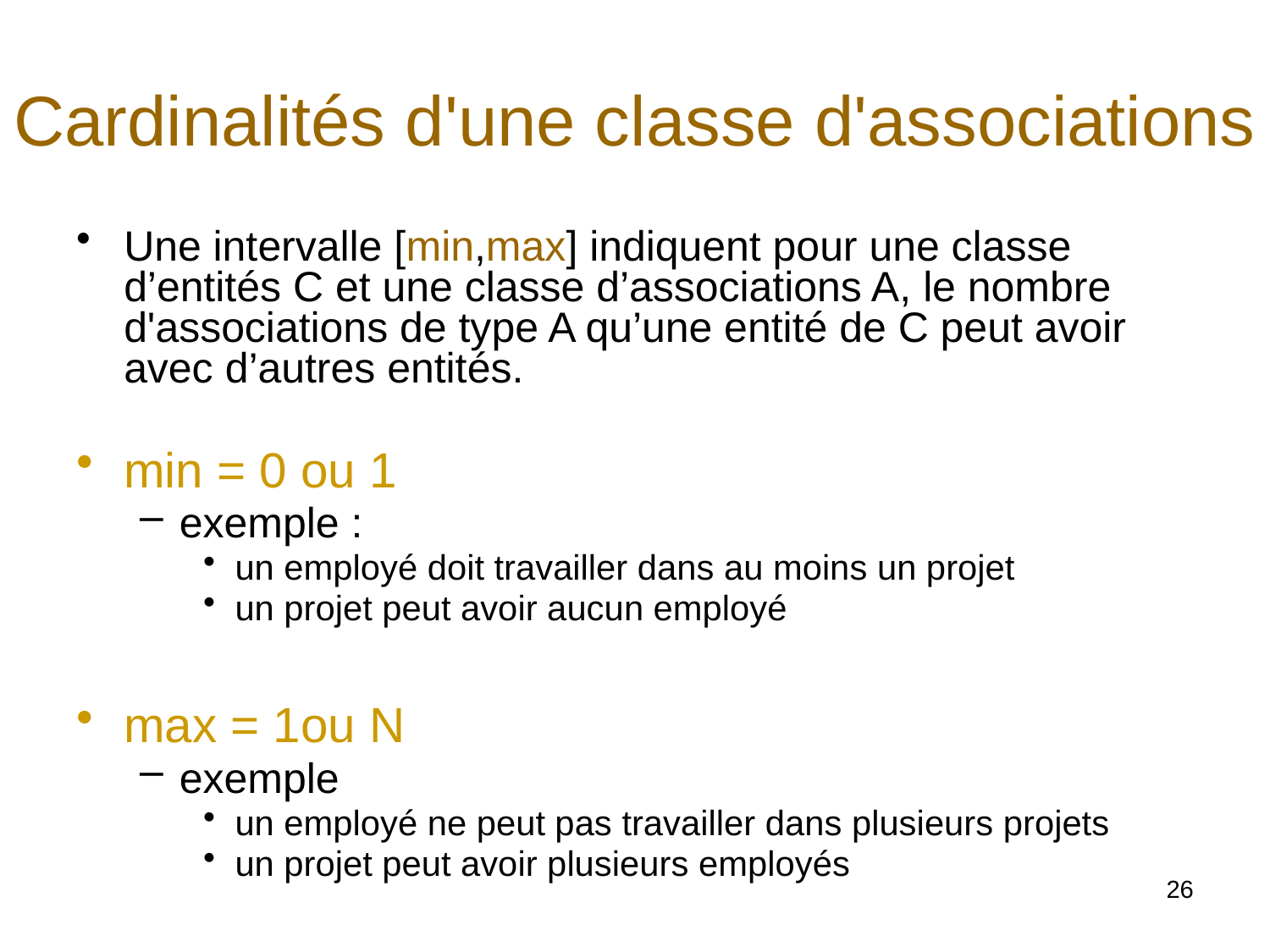

# Cardinalités d'une classe d'associations
Une intervalle [min,max] indiquent pour une classe d’entités C et une classe d’associations A, le nombre d'associations de type A qu’une entité de C peut avoir avec d’autres entités.

min = 0 ou 1
exemple :
un employé doit travailler dans au moins un projet
un projet peut avoir aucun employé

max = 1ou N
exemple
un employé ne peut pas travailler dans plusieurs projets
un projet peut avoir plusieurs employés
26